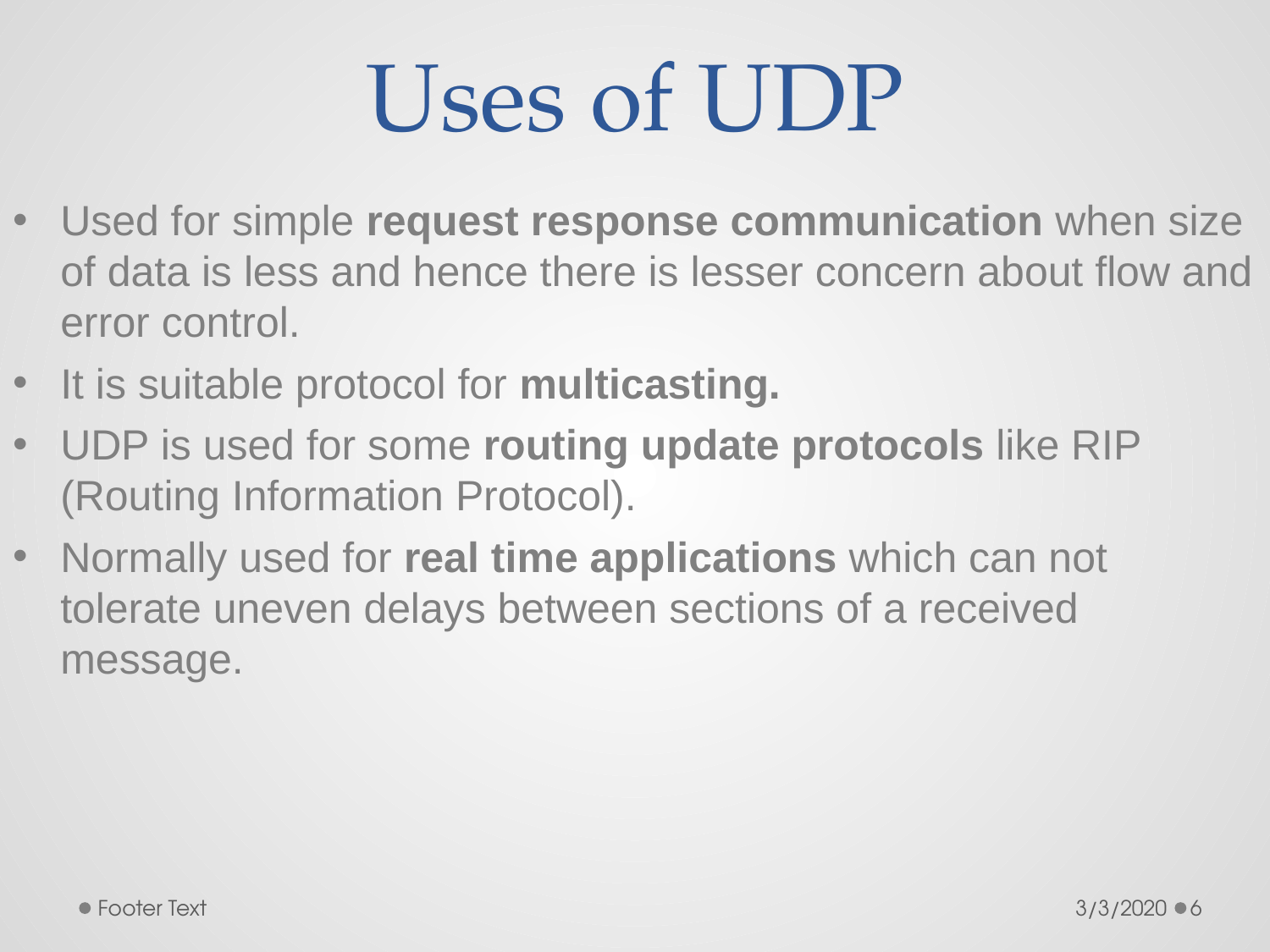

# Uses of UDP
Used for simple request response communication when size of data is less and hence there is lesser concern about flow and error control.
It is suitable protocol for multicasting.
UDP is used for some routing update protocols like RIP (Routing Information Protocol).
Normally used for real time applications which can not tolerate uneven delays between sections of a received message.
Footer Text
3/3/2020
6